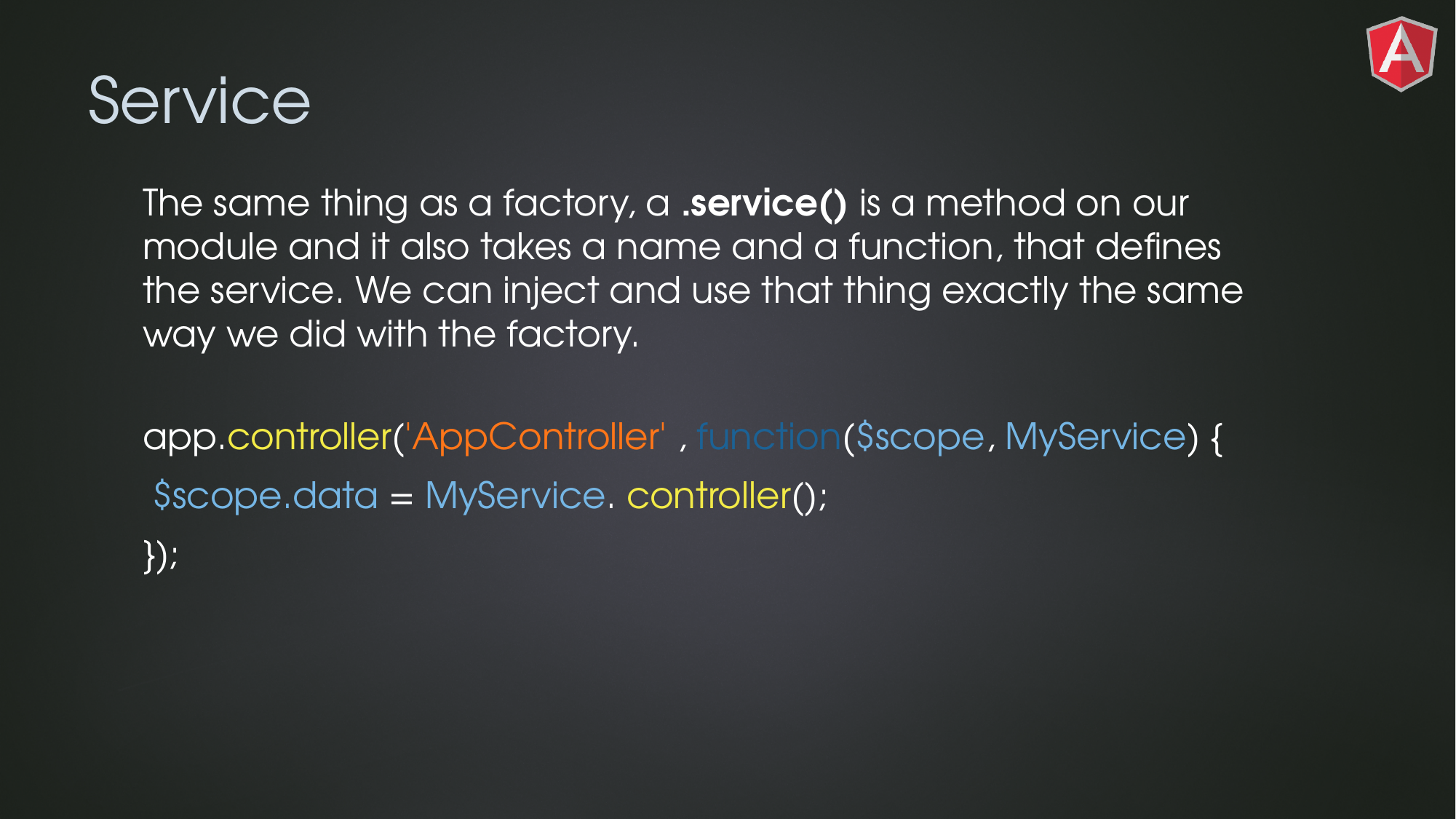

# Service
The same thing as a factory, a .service() is a method on our module and it also takes a name and a function, that defines the service. We can inject and use that thing exactly the same way we did with the factory.
app.controller('AppController' , function($scope, MyService) {
 $scope.data = MyService. controller();
});